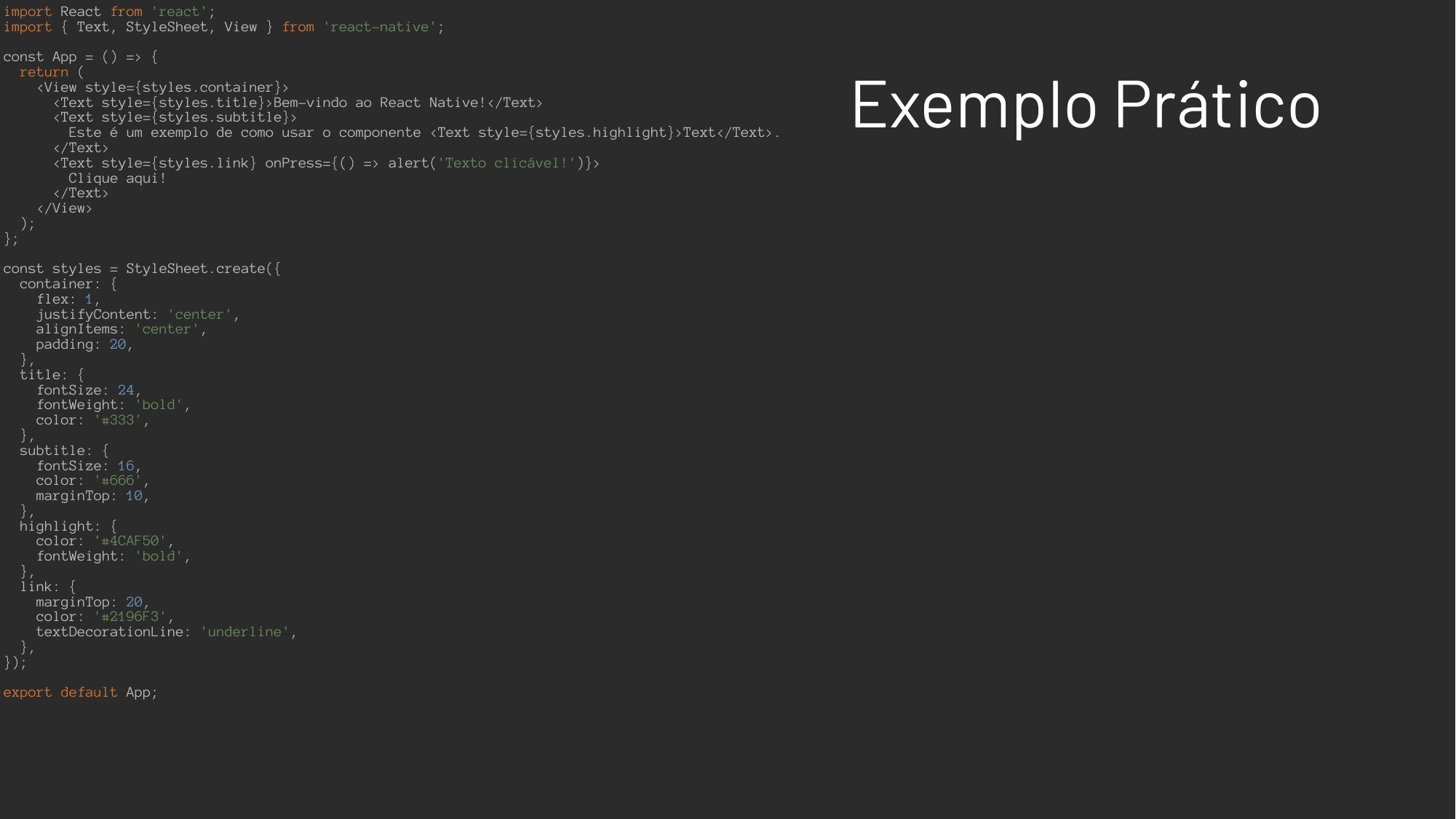

| import React from 'react'; import { Text, StyleSheet, View } from 'react-native'; const App = () => {   return (     <View style={styles.container}>       <Text style={styles.title}>Bem-vindo ao React Native!</Text>       <Text style={styles.subtitle}>         Este é um exemplo de como usar o componente <Text style={styles.highlight}>Text</Text>.       </Text>       <Text style={styles.link} onPress={() => alert('Texto clicável!')}>         Clique aqui!       </Text>     </View>   ); }; const styles = StyleSheet.create({   container: {     flex: 1,     justifyContent: 'center',     alignItems: 'center',     padding: 20,   },   title: {     fontSize: 24,     fontWeight: 'bold',     color: '#333',   },   subtitle: {     fontSize: 16,     color: '#666',     marginTop: 10,   },   highlight: {     color: '#4CAF50',     fontWeight: 'bold',   },   link: {     marginTop: 20,     color: '#2196F3',     textDecorationLine: 'underline',   }, }); export default App; |
| --- |

# Exemplo Prático